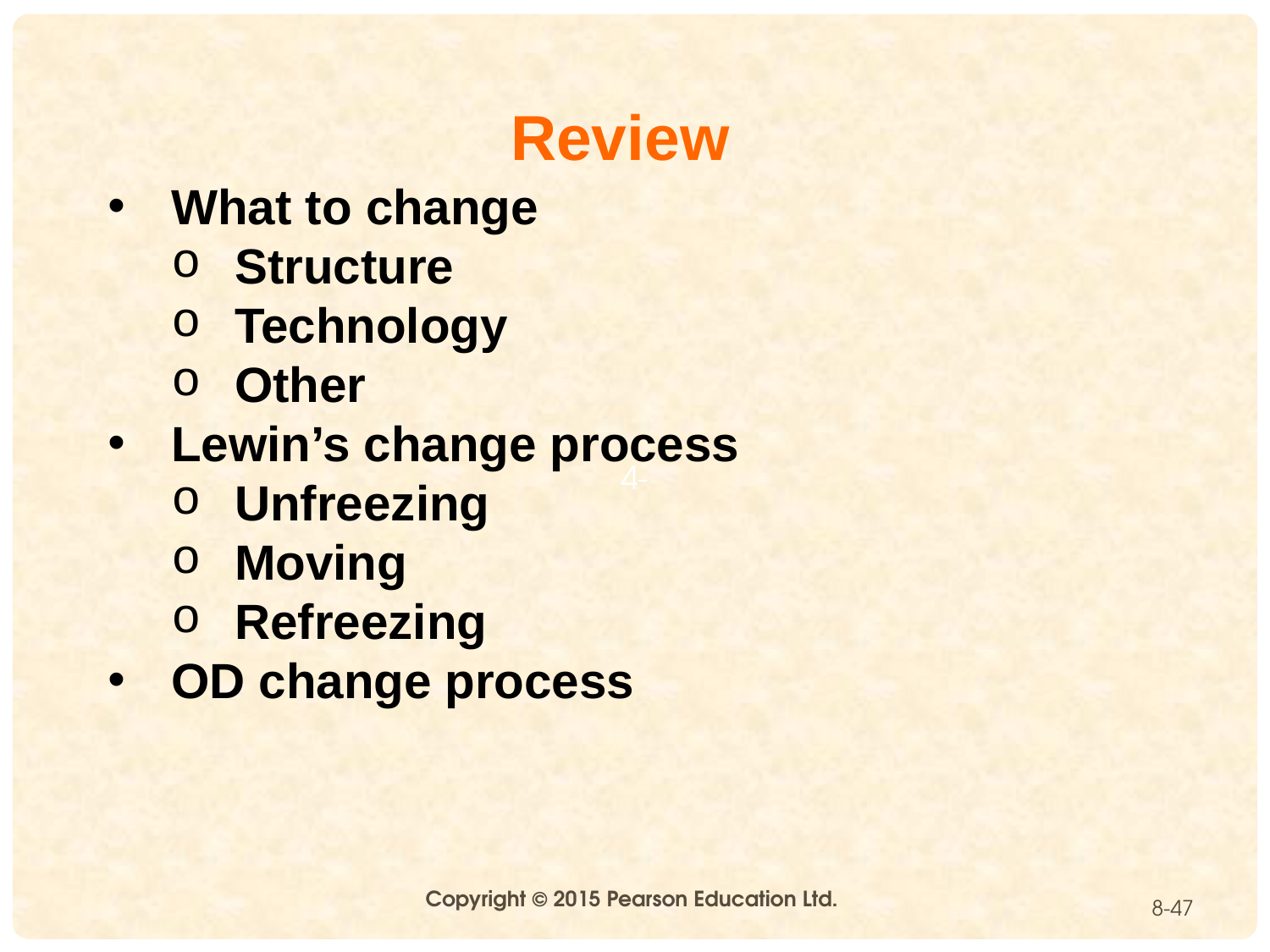

Review
What to change
Structure
Technology
Other
Lewin’s change process
Unfreezing
Moving
Refreezing
OD change process

Copyright © 2015 Pearson Education Ltd.
8-47